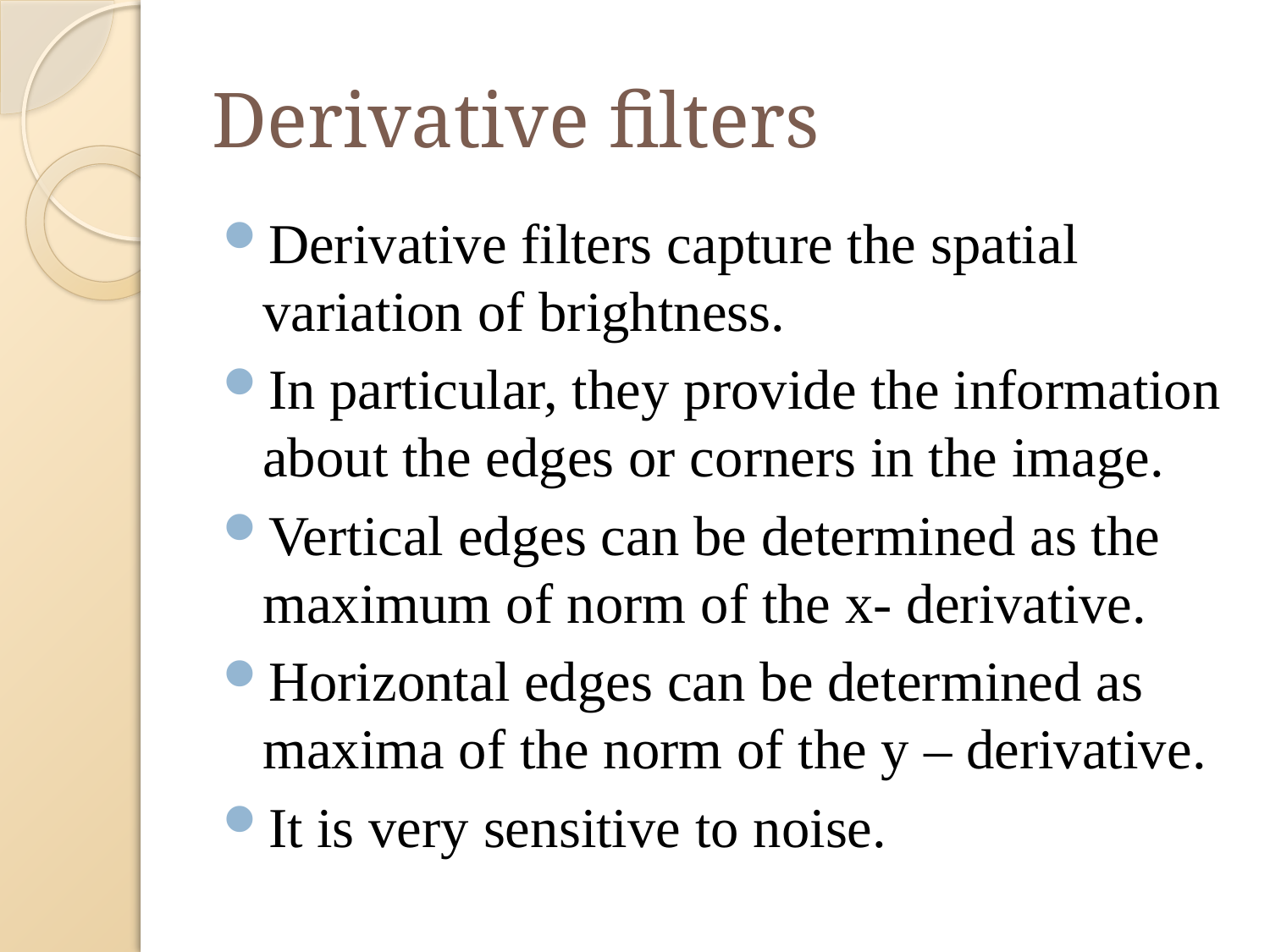

# Derivative filters
Derivative filters capture the spatial variation of brightness.
In particular, they provide the information about the edges or corners in the image.
Vertical edges can be determined as the maximum of norm of the x- derivative.
Horizontal edges can be determined as maxima of the norm of the y – derivative.
It is very sensitive to noise.